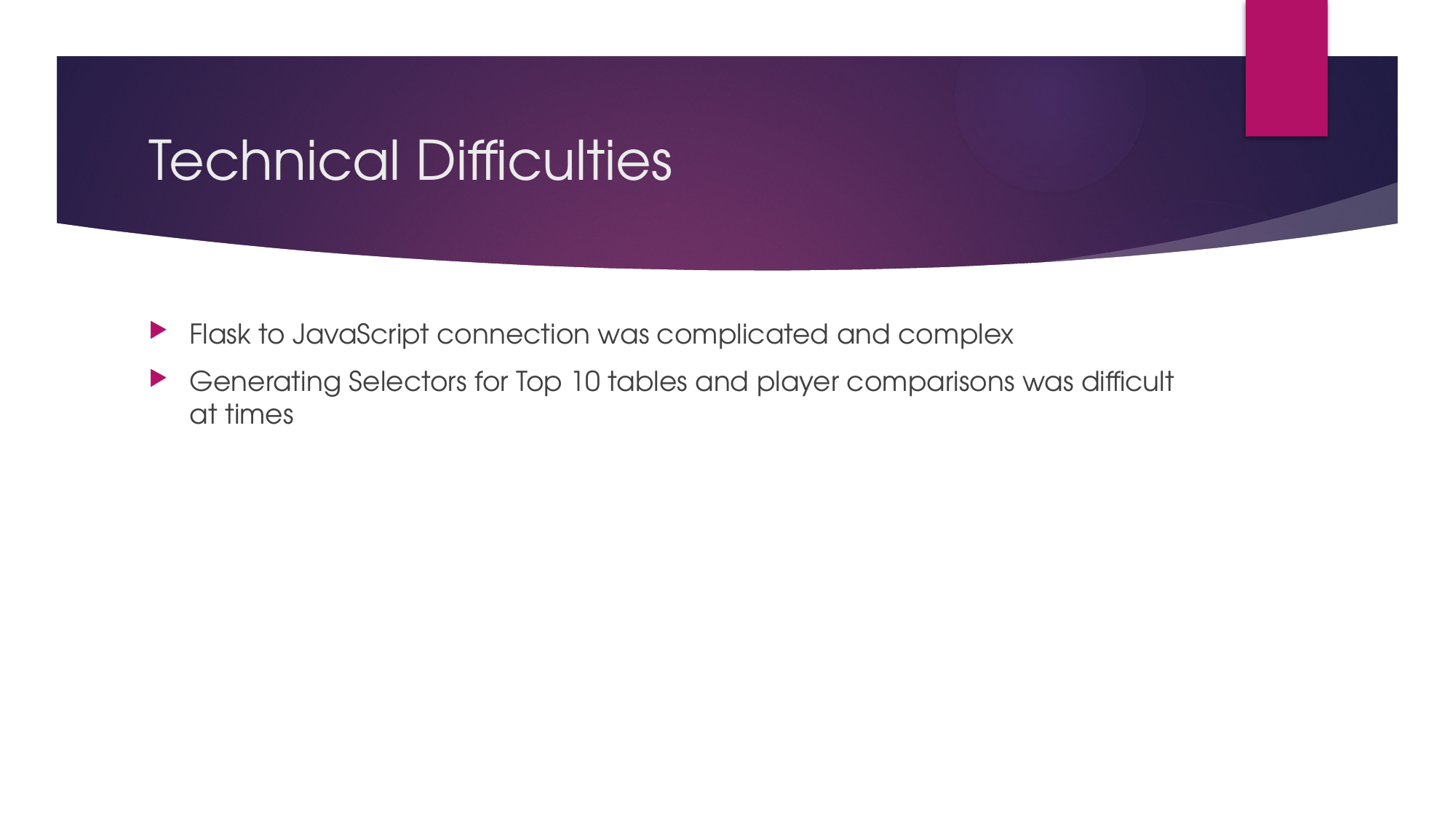

# Technical Difficulties
Flask to JavaScript connection was complicated and complex
Generating Selectors for Top 10 tables and player comparisons was difficult at times